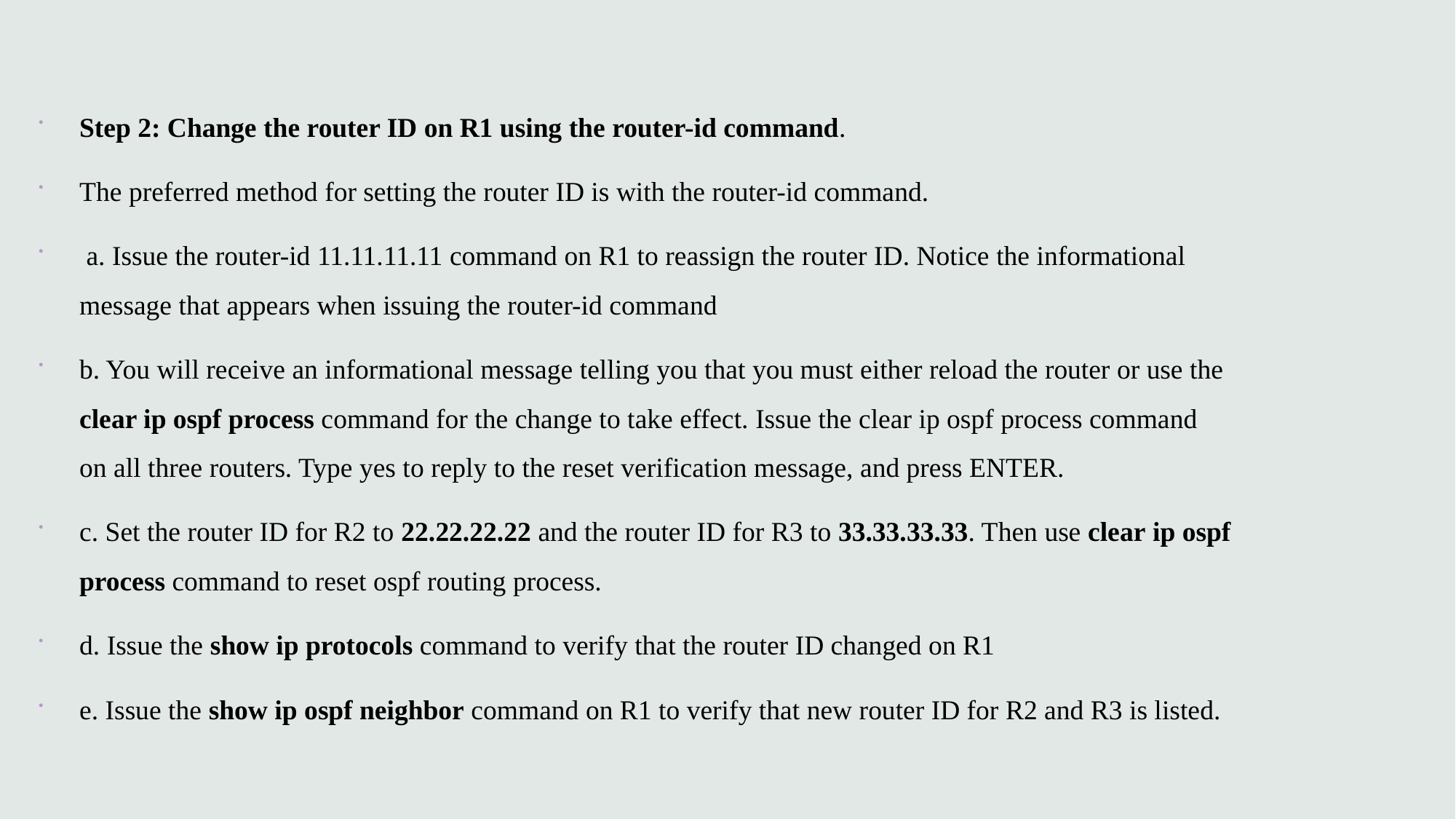

Step 2: Change the router ID on R1 using the router-id command.
The preferred method for setting the router ID is with the router-id command.
 a. Issue the router-id 11.11.11.11 command on R1 to reassign the router ID. Notice the informational message that appears when issuing the router-id command
b. You will receive an informational message telling you that you must either reload the router or use the clear ip ospf process command for the change to take effect. Issue the clear ip ospf process command on all three routers. Type yes to reply to the reset verification message, and press ENTER.
c. Set the router ID for R2 to 22.22.22.22 and the router ID for R3 to 33.33.33.33. Then use clear ip ospf process command to reset ospf routing process.
d. Issue the show ip protocols command to verify that the router ID changed on R1
e. Issue the show ip ospf neighbor command on R1 to verify that new router ID for R2 and R3 is listed.